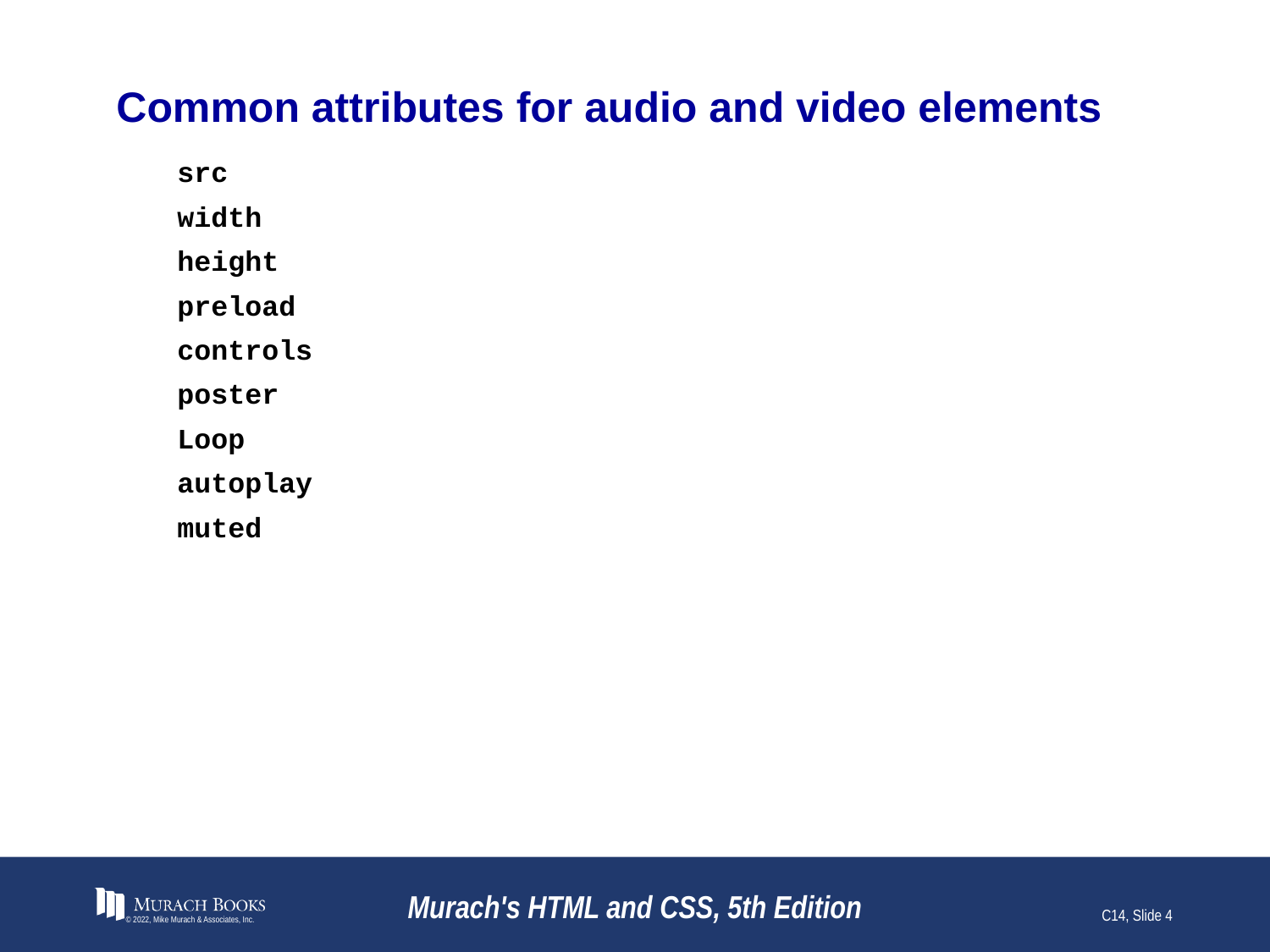

# Common attributes for audio and video elements
src
width
height
preload
controls
poster
Loop
autoplay
muted
© 2022, Mike Murach & Associates, Inc.
Murach's HTML and CSS, 5th Edition

C14, Slide 4